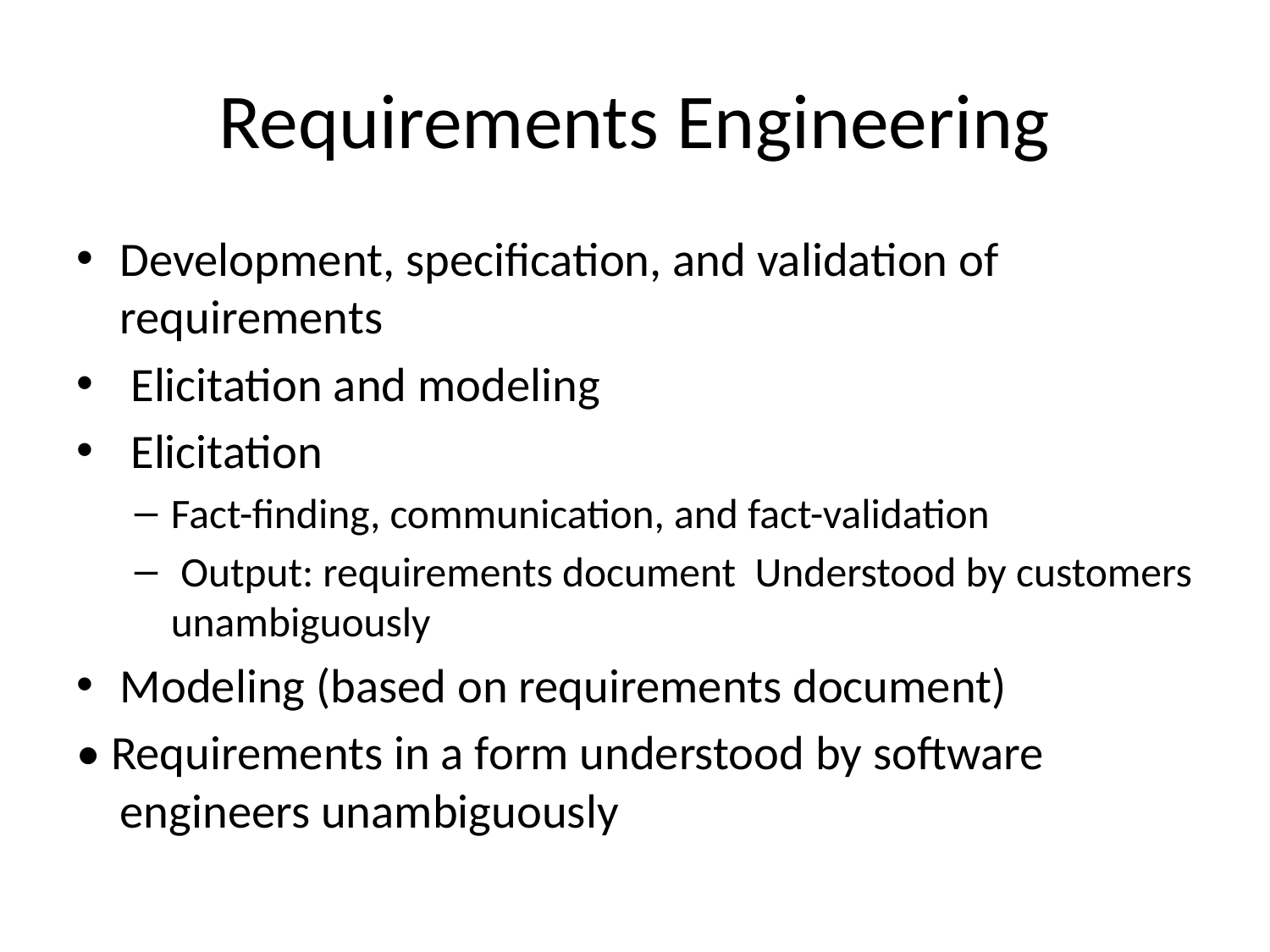

# Requirements Engineering
Development, specification, and validation of requirements
 Elicitation and modeling
 Elicitation
Fact-finding, communication, and fact-validation
 Output: requirements document  Understood by customers unambiguously
Modeling (based on requirements document)
• Requirements in a form understood by software engineers unambiguously